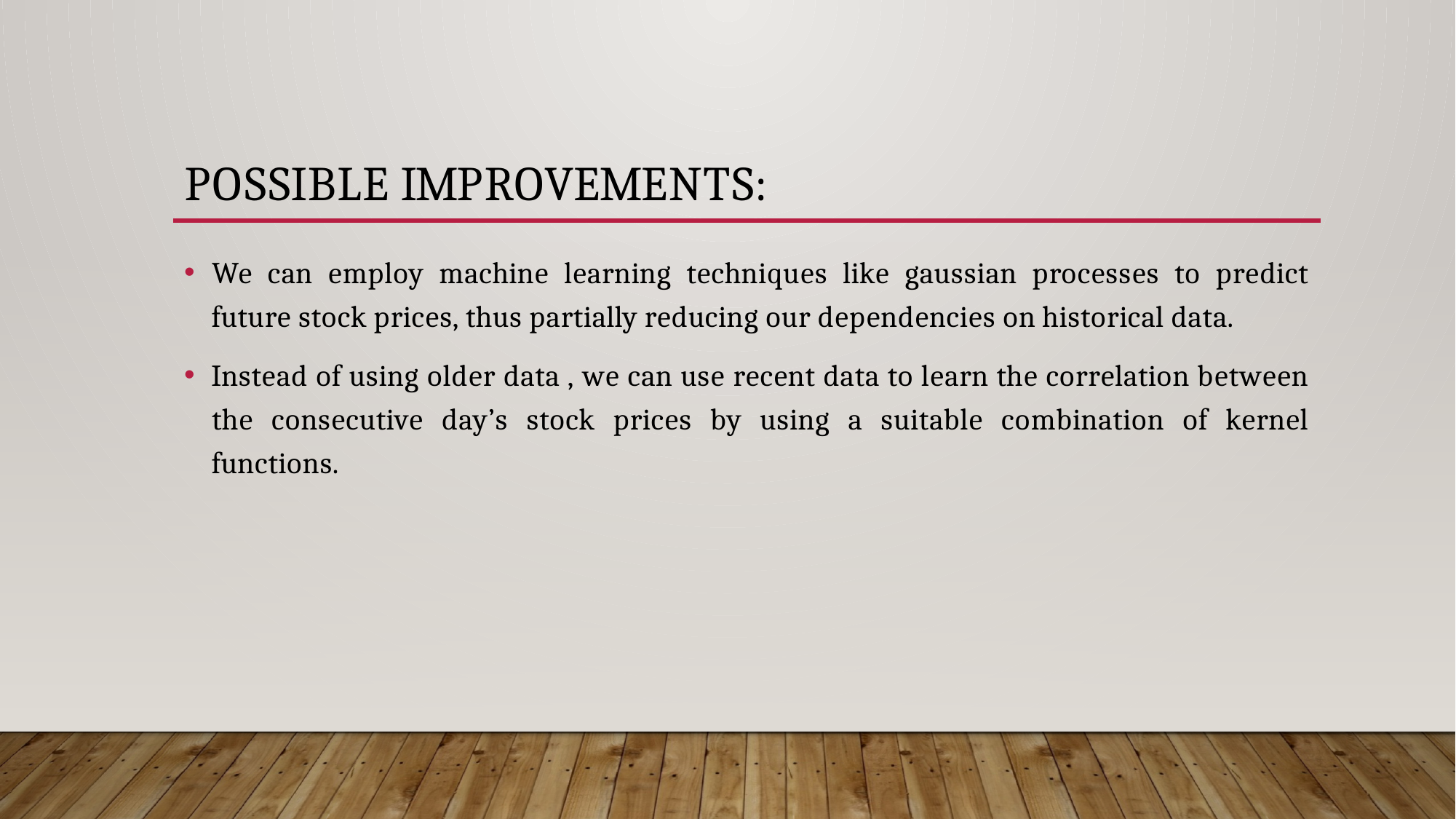

# Possible improvements:
We can employ machine learning techniques like gaussian processes to predict future stock prices, thus partially reducing our dependencies on historical data.
Instead of using older data , we can use recent data to learn the correlation between the consecutive day’s stock prices by using a suitable combination of kernel functions.